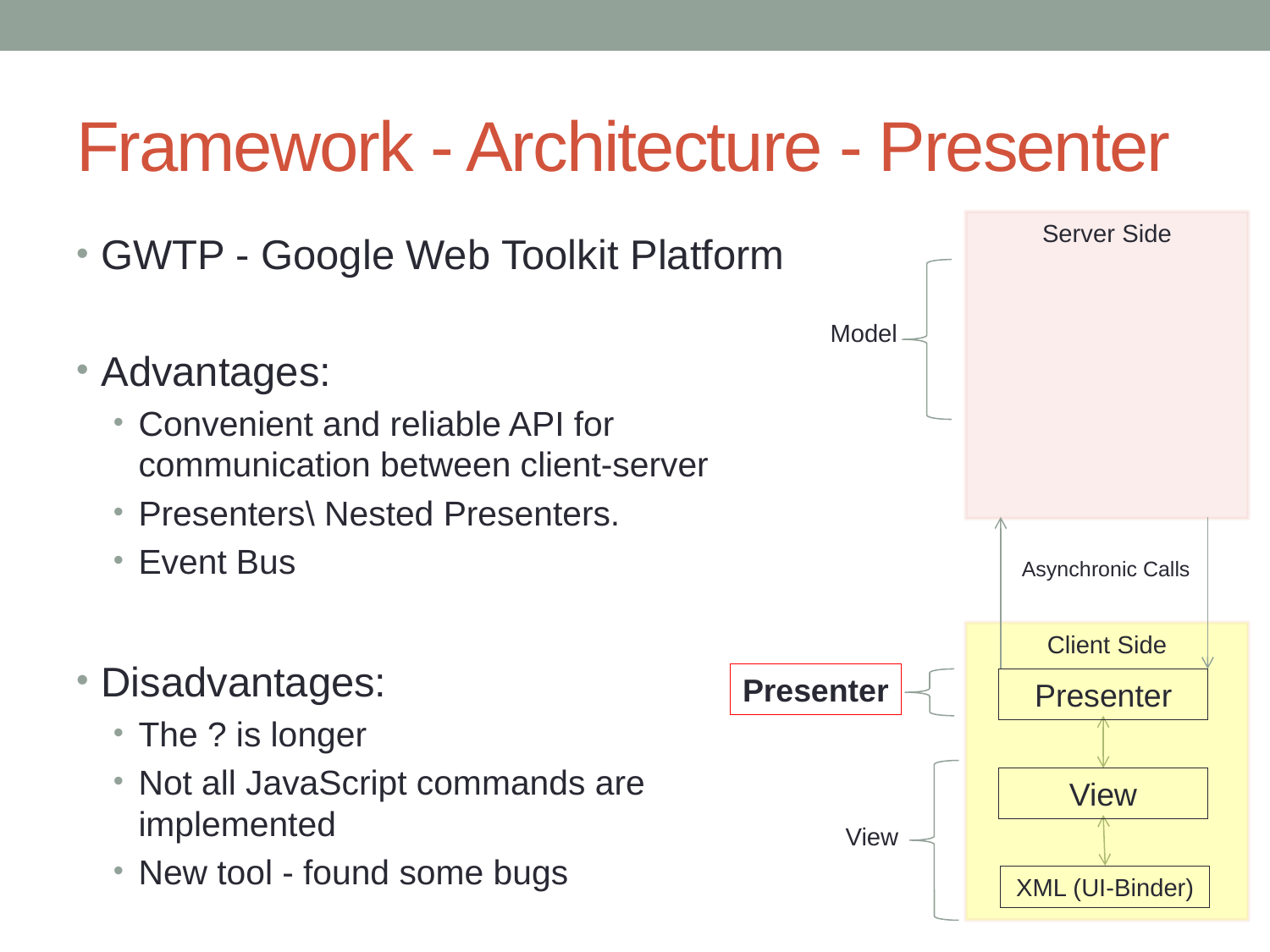

# Framework - Architecture - Presenter
Server Side

Model
Asynchronic Calls
Client Side
Presenter

Presenter

View
View
XML (UI-Binder)
GWTP - Google Web Toolkit Platform

Advantages:
Convenient and reliable API for communication between client-server
Presenters\ Nested Presenters.
Event Bus

Disadvantages:
The ? is longer
Not all JavaScript commands are implemented
New tool - found some bugs